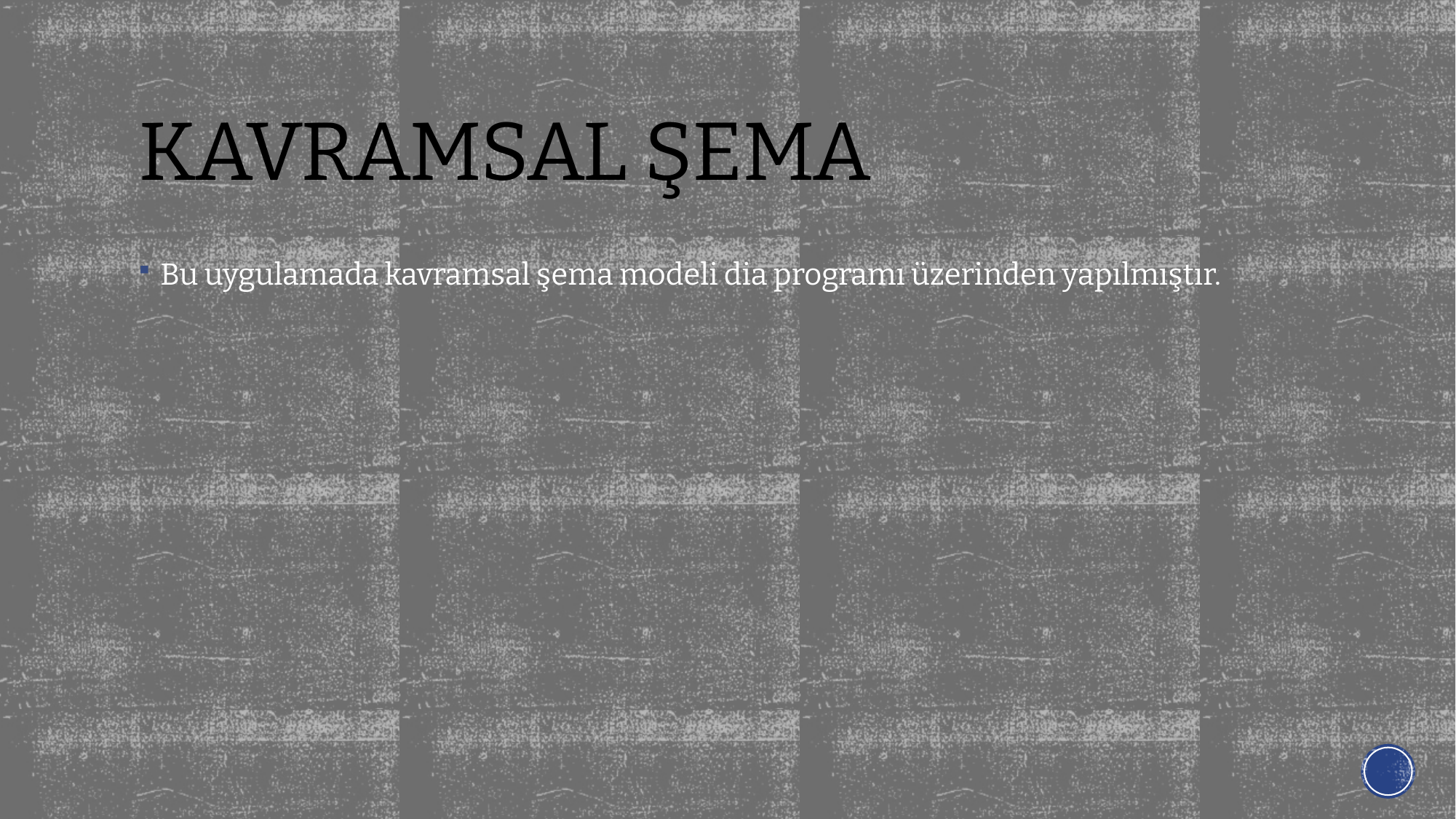

# KAVRAMSAL ŞEMA
Bu uygulamada kavramsal şema modeli dia programı üzerinden yapılmıştır.